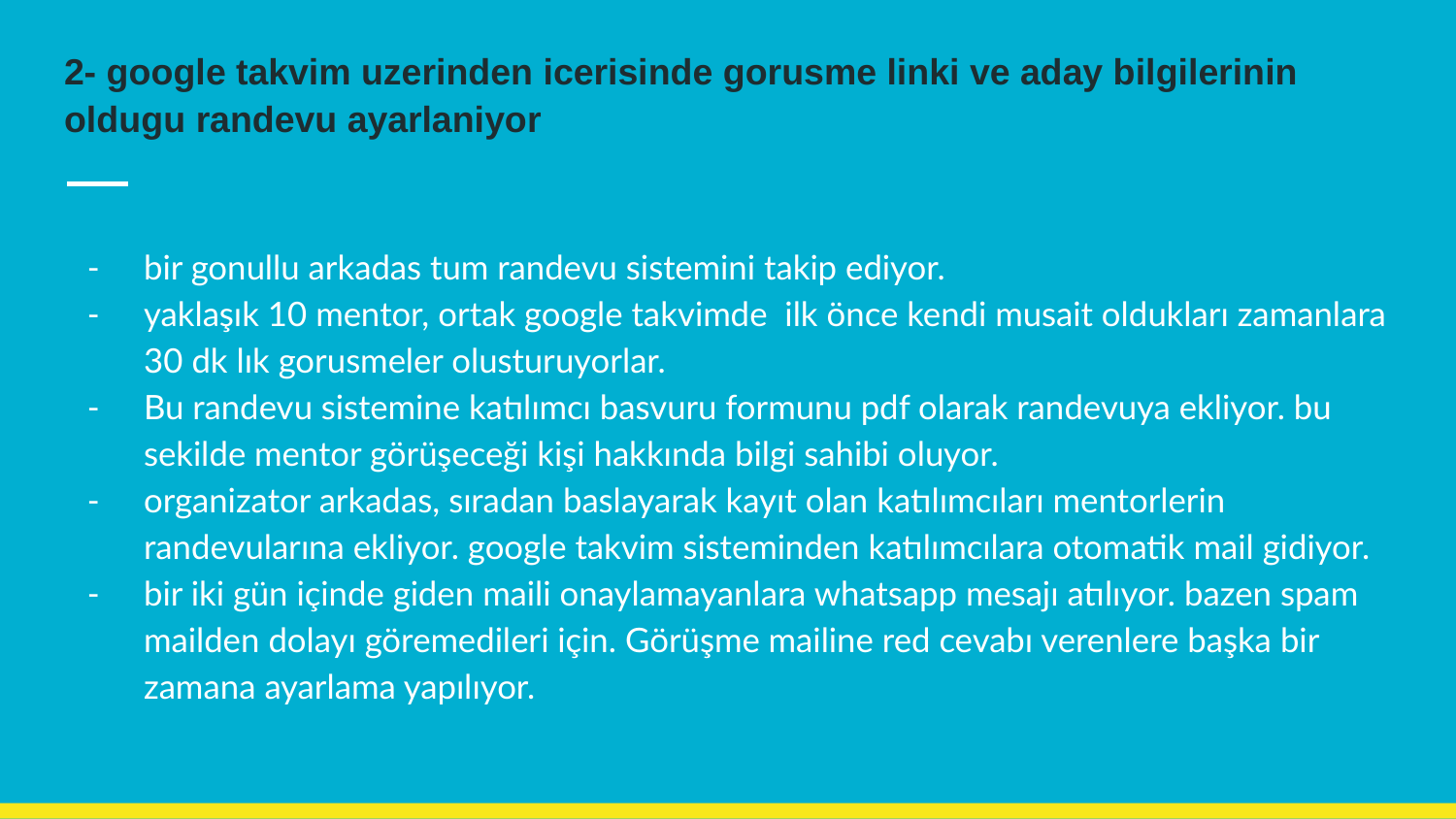

# 2- google takvim uzerinden icerisinde gorusme linki ve aday bilgilerinin oldugu randevu ayarlaniyor
bir gonullu arkadas tum randevu sistemini takip ediyor.
yaklaşık 10 mentor, ortak google takvimde  ilk önce kendi musait oldukları zamanlara 30 dk lık gorusmeler olusturuyorlar.
Bu randevu sistemine katılımcı basvuru formunu pdf olarak randevuya ekliyor. bu sekilde mentor görüşeceği kişi hakkında bilgi sahibi oluyor.
organizator arkadas, sıradan baslayarak kayıt olan katılımcıları mentorlerin randevularına ekliyor. google takvim sisteminden katılımcılara otomatik mail gidiyor.
bir iki gün içinde giden maili onaylamayanlara whatsapp mesajı atılıyor. bazen spam mailden dolayı göremedileri için. Görüşme mailine red cevabı verenlere başka bir zamana ayarlama yapılıyor.